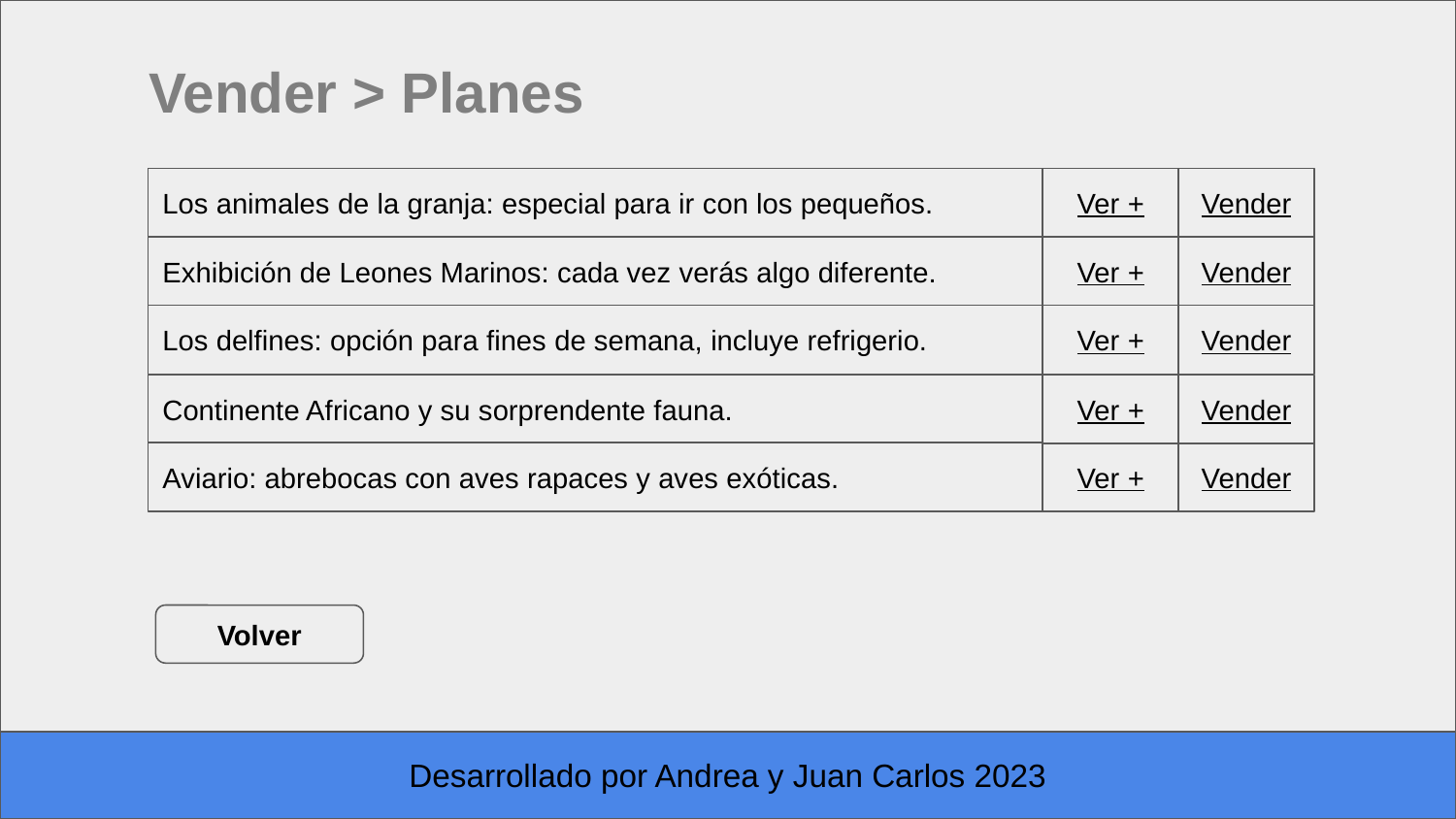

Vender > Planes
Los animales de la granja: especial para ir con los pequeños.
Ver +
Vender
Exhibición de Leones Marinos: cada vez verás algo diferente.
Ver +
Vender
Los delfines: opción para fines de semana, incluye refrigerio.
Ver +
Vender
Continente Africano y su sorprendente fauna.
Ver +
Vender
Aviario: abrebocas con aves rapaces y aves exóticas.
Ver +
Vender
Volver

Desarrollado por Andrea y Juan Carlos 2023